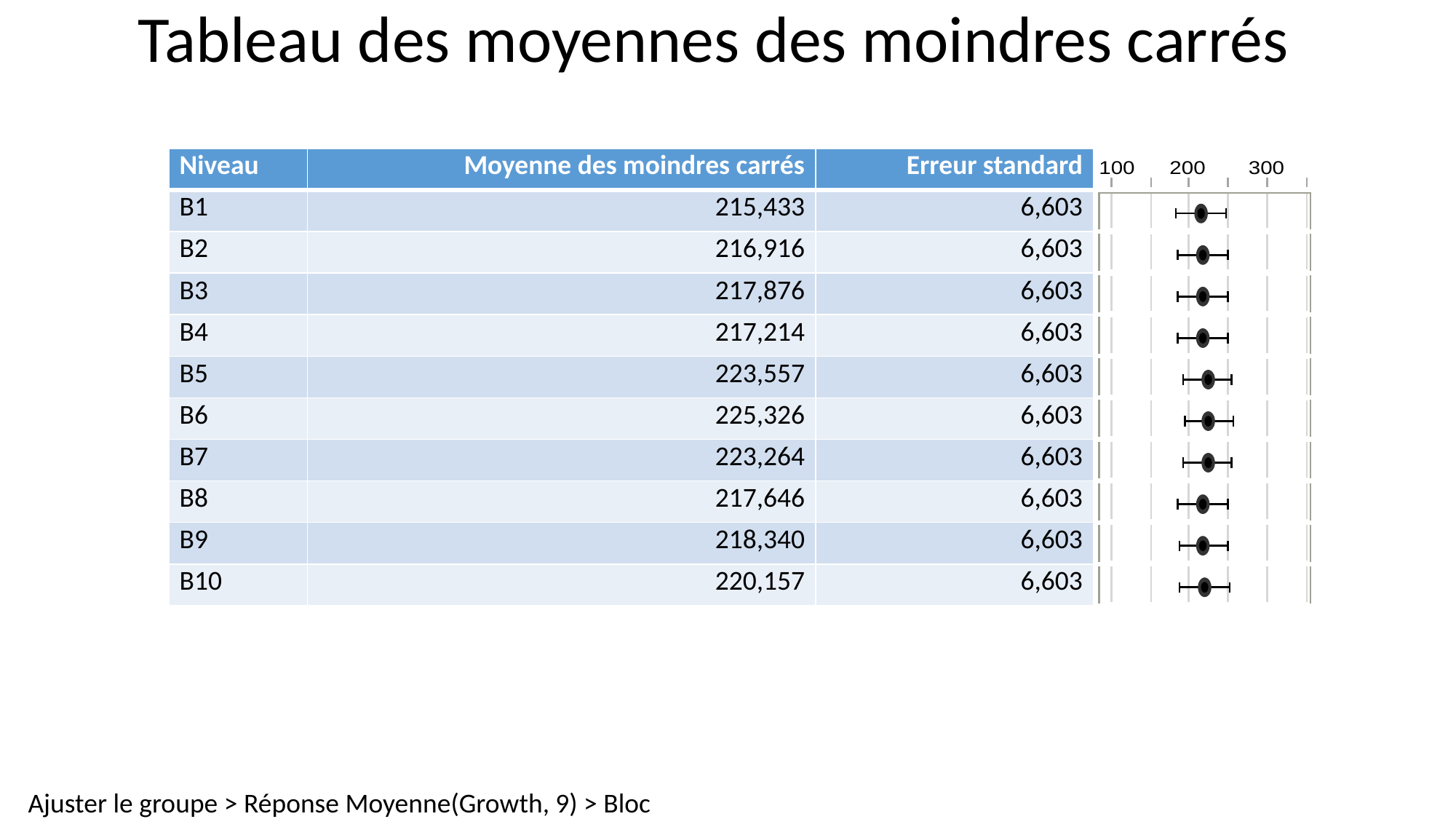

# Tableau des moyennes des moindres carrés
| Niveau | Moyenne des moindres carrés | Erreur standard |  |
| --- | --- | --- | --- |
| B1 | 215,433 | 6,603 |  |
| B2 | 216,916 | 6,603 |  |
| B3 | 217,876 | 6,603 |  |
| B4 | 217,214 | 6,603 |  |
| B5 | 223,557 | 6,603 |  |
| B6 | 225,326 | 6,603 |  |
| B7 | 223,264 | 6,603 |  |
| B8 | 217,646 | 6,603 |  |
| B9 | 218,340 | 6,603 |  |
| B10 | 220,157 | 6,603 |  |
Ajuster le groupe > Réponse Moyenne(Growth, 9) > Bloc